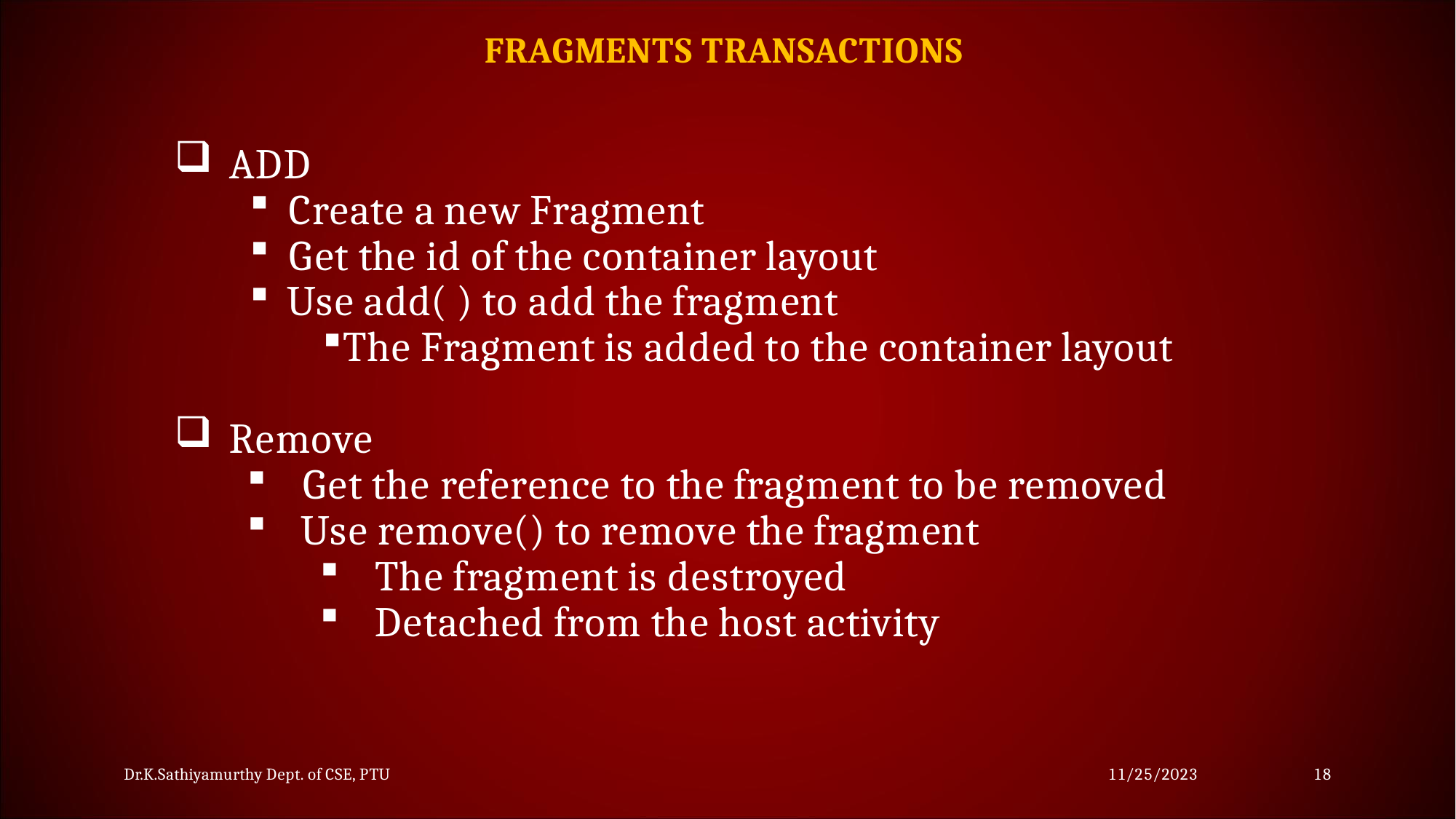

FRAGMENTS TRANSACTIONS
ADD
  Create a new Fragment
  Get the id of the container layout
  Use add( ) to add the fragment
The Fragment is added to the container layout

Remove
Get the reference to the fragment to be removed
Use remove() to remove the fragment
The fragment is destroyed
Detached from the host activity

Dr.K.Sathiyamurthy Dept. of CSE, PTU
11/25/2023
18